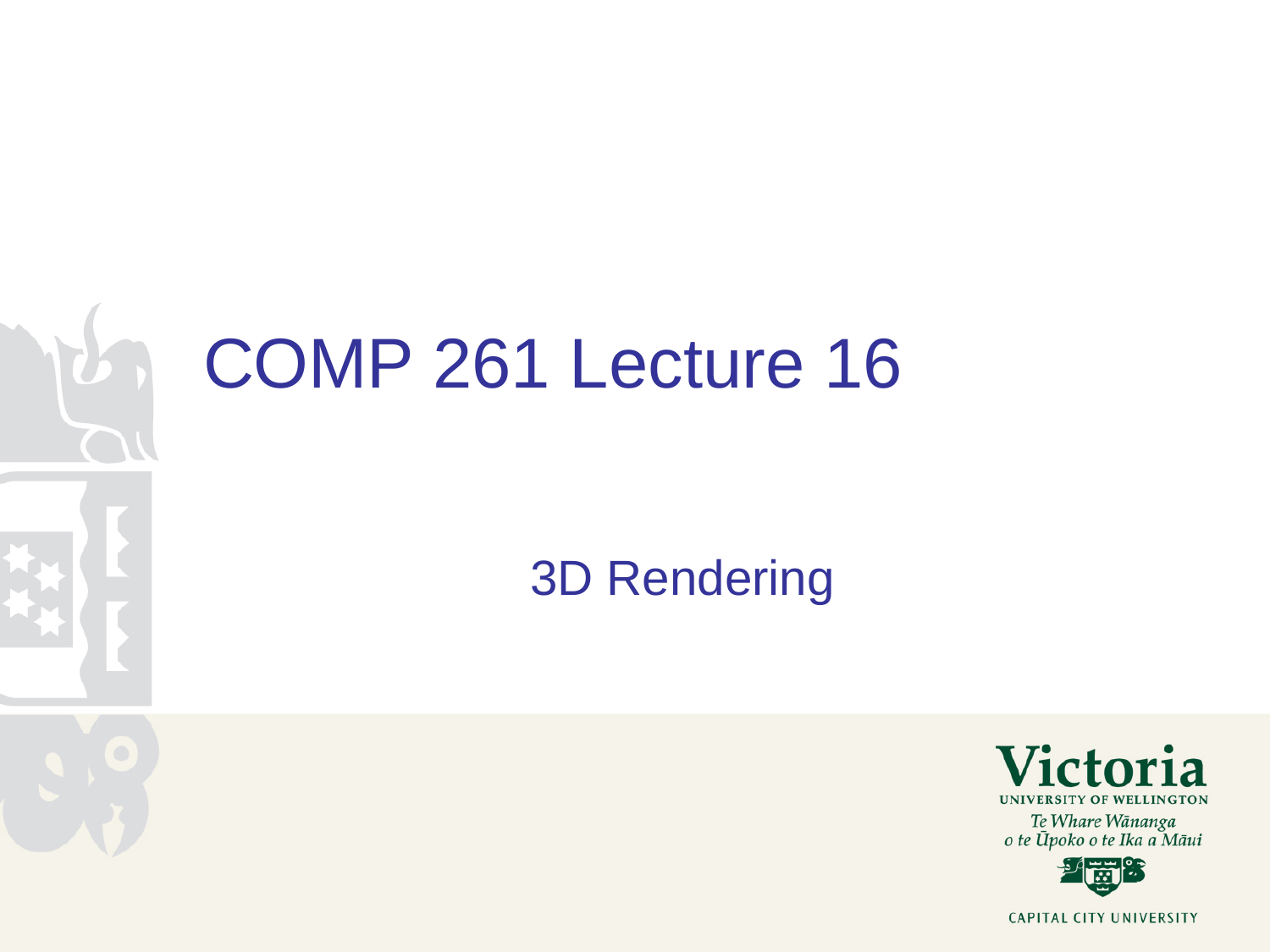

# COMP 261 Lecture 16
3D Rendering